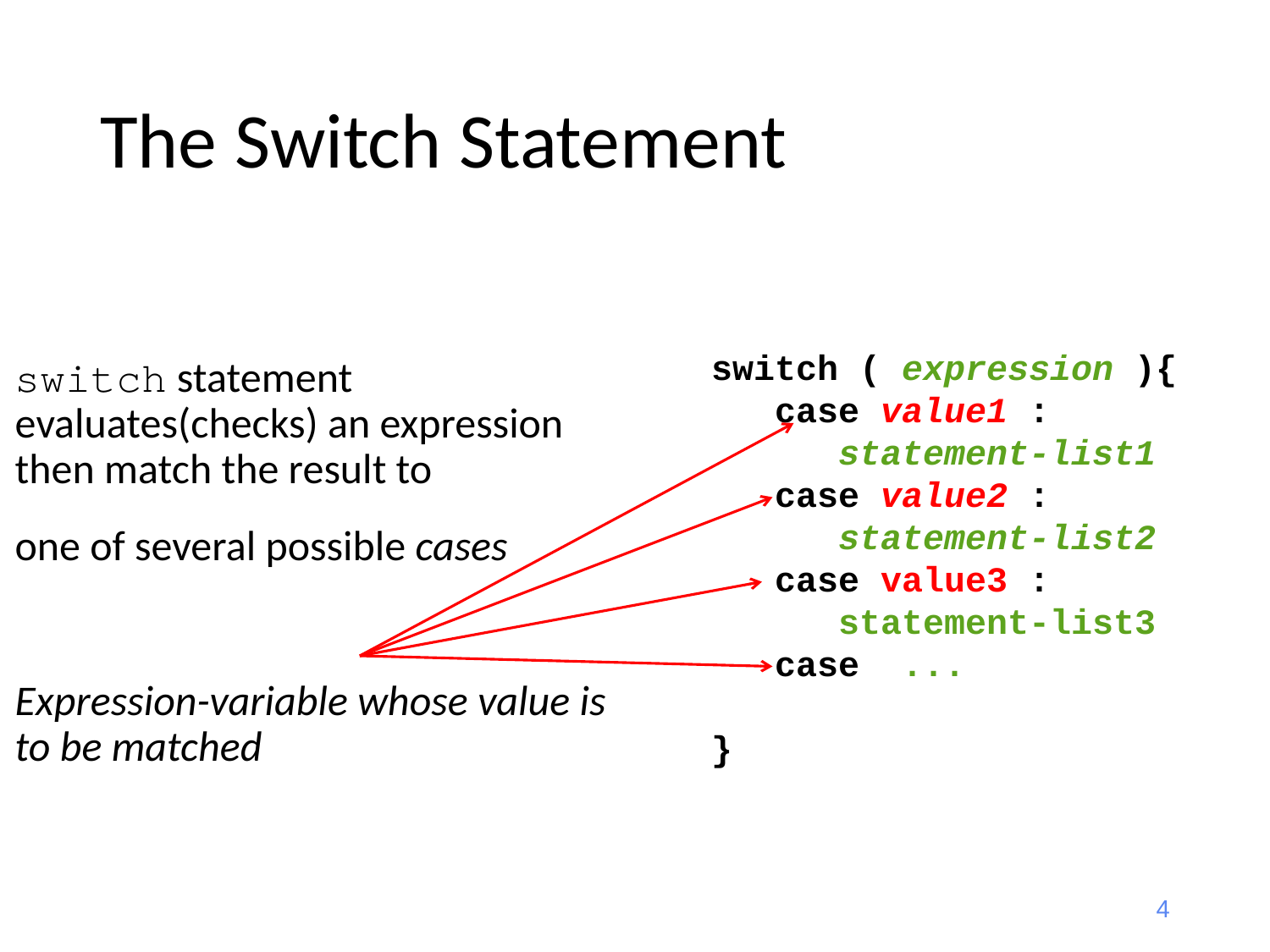

# The Switch Statement
switch ( expression ){
   case value1 :
      statement-list1
   case value2 :
      statement-list2
   case value3 :
      statement-list3
   case  ...

}
switch statement evaluates(checks) an expression then match the result to
one of several possible cases

Expression-variable whose value is to be matched

4